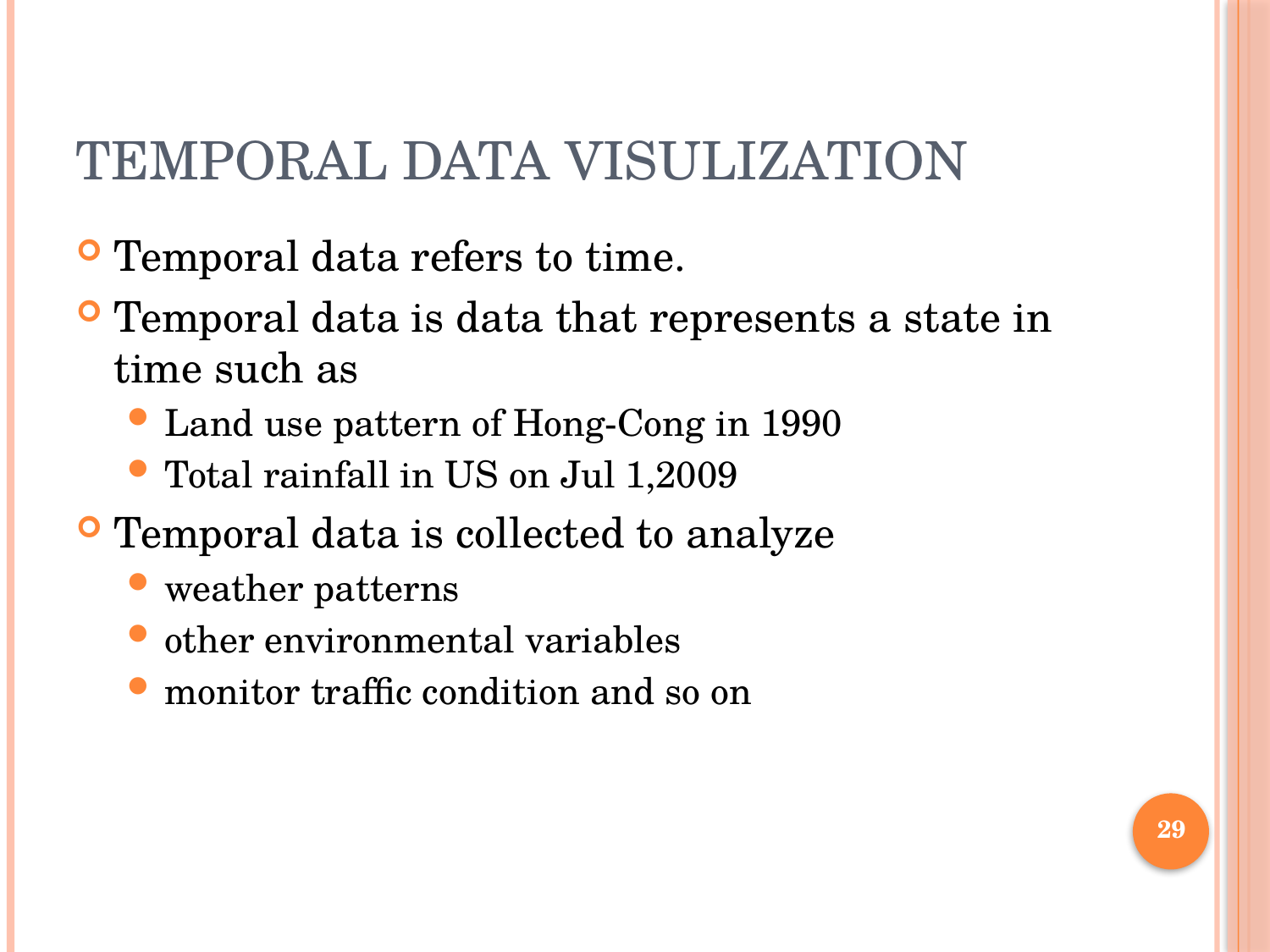

# Temporal Data visulization
Temporal data refers to time.
Temporal data is data that represents a state in time such as
Land use pattern of Hong-Cong in 1990
Total rainfall in US on Jul 1,2009
Temporal data is collected to analyze
weather patterns
other environmental variables
monitor traffic condition and so on
29